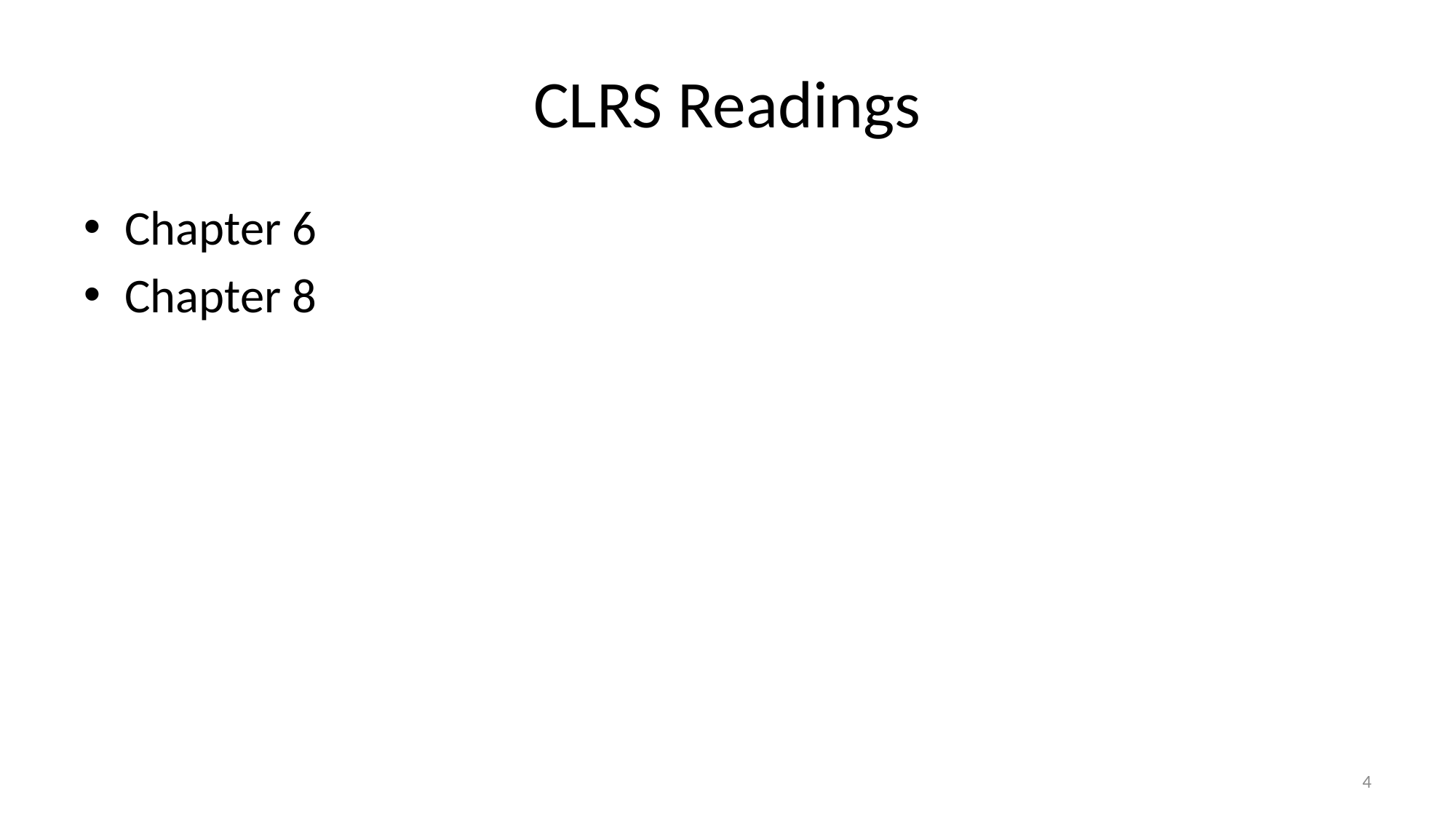

# CLRS Readings
Chapter 6
Chapter 8
4